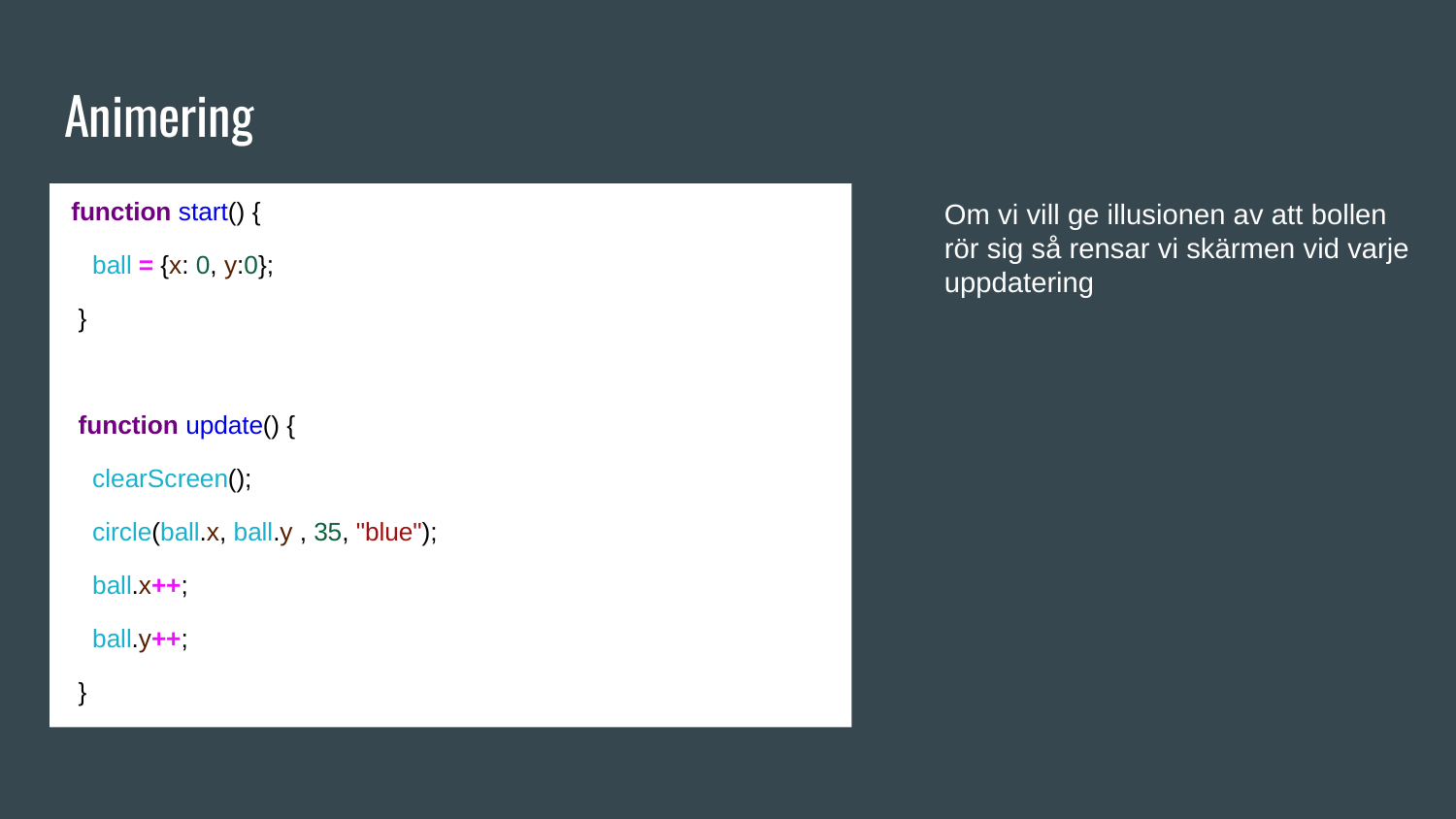

# Animering
Om vi vill ge illusionen av att bollen rör sig så rensar vi skärmen vid varje uppdatering
 function start() {
    ball = {x: 0, y:0};
  }

  function update() {
    clearScreen();
    circle(ball.x, ball.y , 35, "blue");
    ball.x++;
    ball.y++;
  }